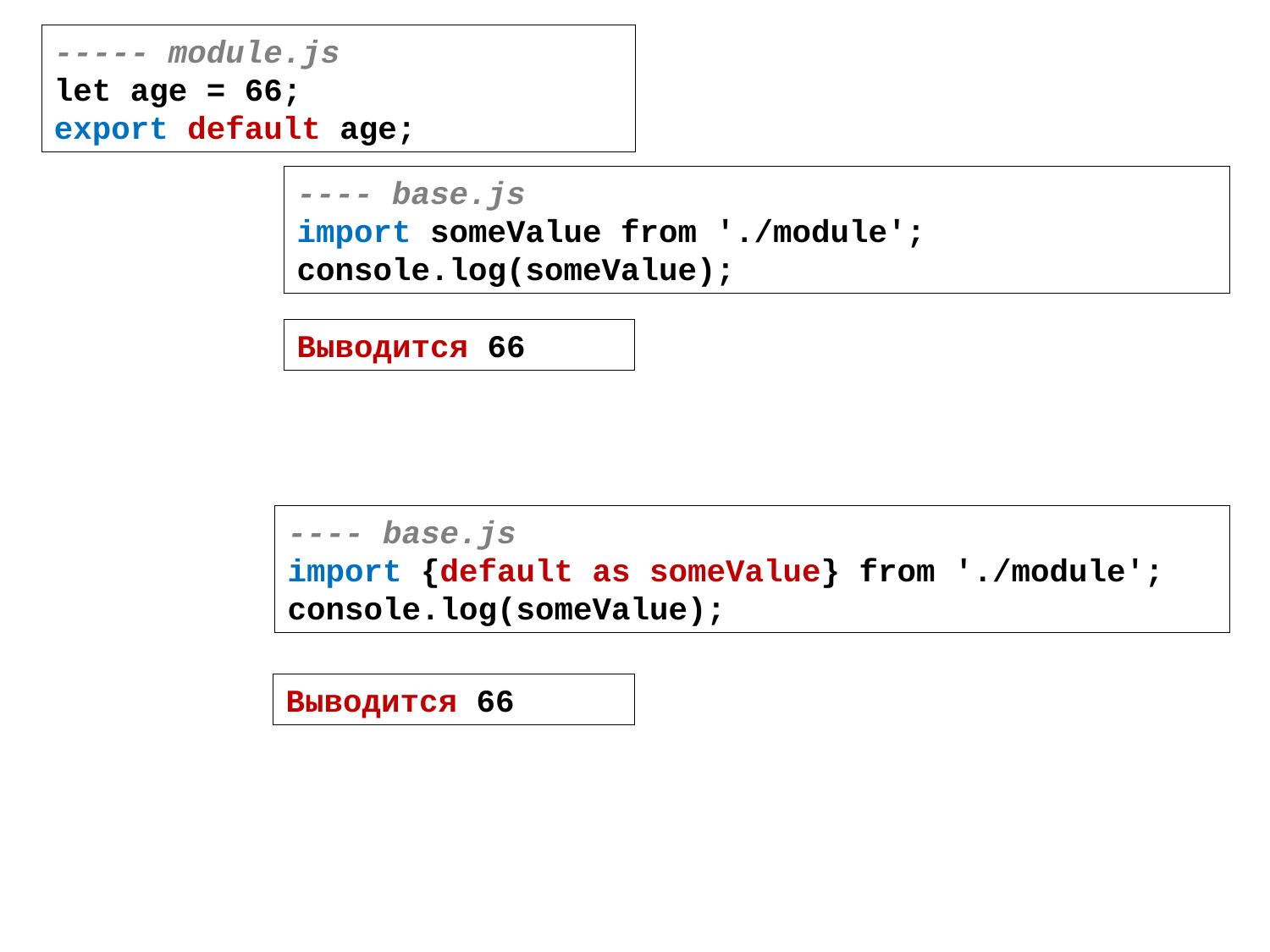

----- module.js
let age = 66;
export default age;
---- base.js
import someValue from './module';
console.log(someValue);
Выводится 66
---- base.js
import {default as someValue} from './module';
console.log(someValue);
Выводится 66